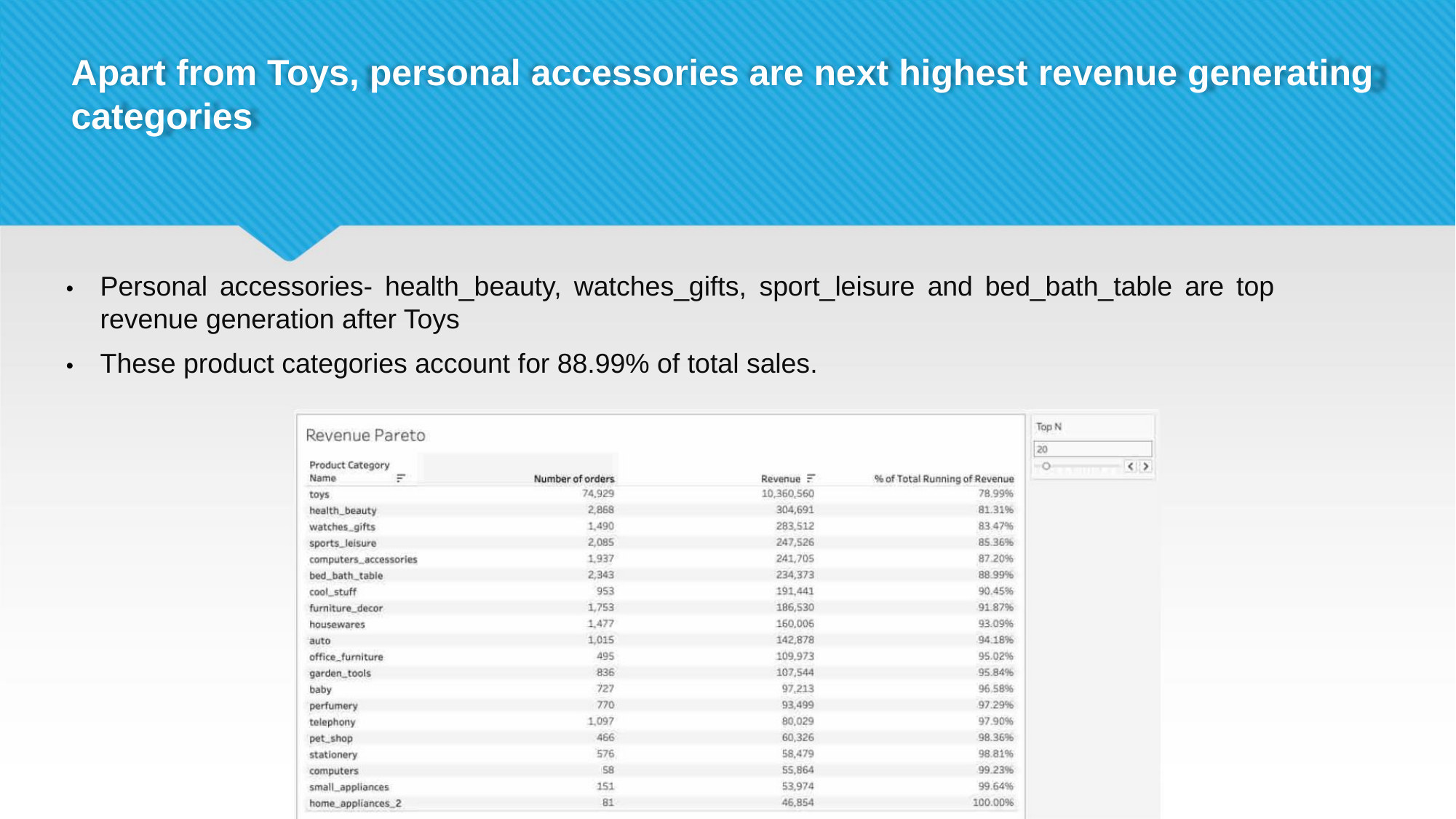

Apart from Toys, personal accessories are next highest revenue generating
categories
• Personal accessories- health_beauty, watches_gifts, sport_leisure and bed_bath_table are top
revenue generation after Toys
• These product categories account for 88.99% of total sales.